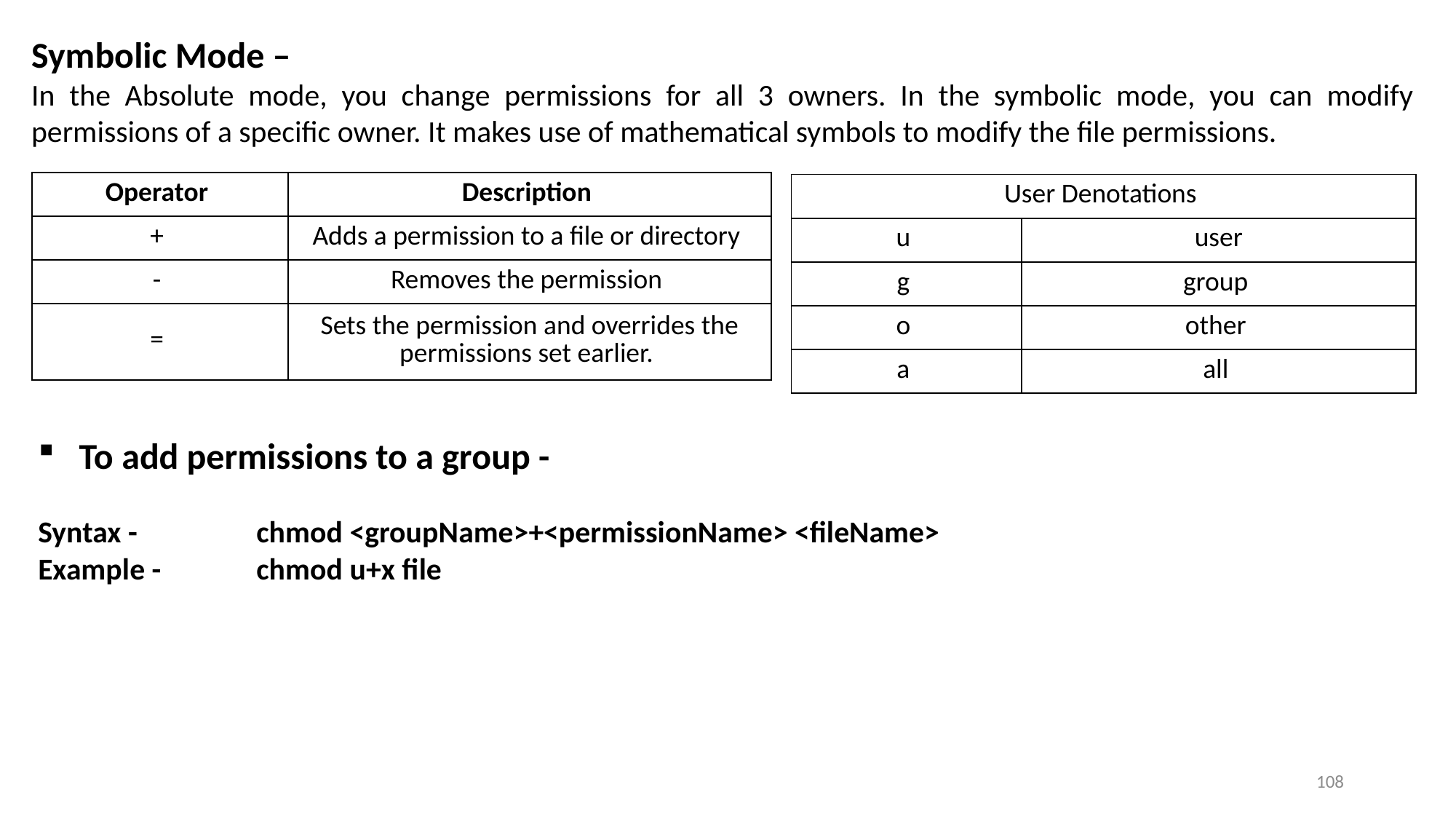

Symbolic Mode –
In the Absolute mode, you change permissions for all 3 owners. In the symbolic mode, you can modify permissions of a specific owner. It makes use of mathematical symbols to modify the file permissions.
| Operator | Description |
| --- | --- |
| + | Adds a permission to a file or directory |
| - | Removes the permission |
| = | Sets the permission and overrides the permissions set earlier. |
| User Denotations |  |
| --- | --- |
| u | user |
| g | group |
| o | other |
| a | all |
To add permissions to a group -

Syntax -		chmod <groupName>+<permissionName> <fileName>
Example -	chmod u+x file
108